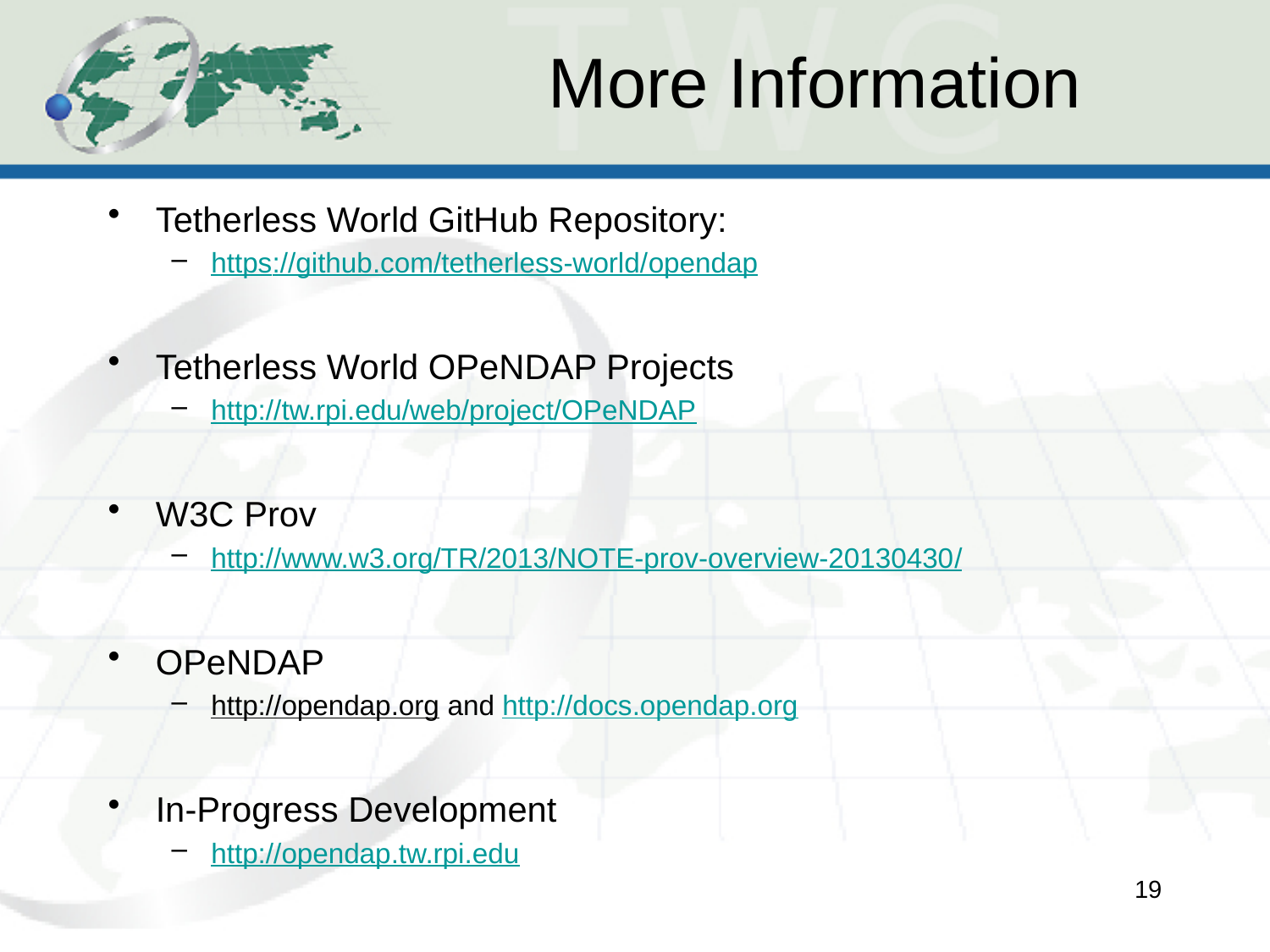

# More Information
Tetherless World GitHub Repository:
https://github.com/tetherless-world/opendap

Tetherless World OPeNDAP Projects
http://tw.rpi.edu/web/project/OPeNDAP

W3C Prov
http://www.w3.org/TR/2013/NOTE-prov-overview-20130430/

OPeNDAP
http://opendap.org and http://docs.opendap.org

In-Progress Development
http://opendap.tw.rpi.edu

19